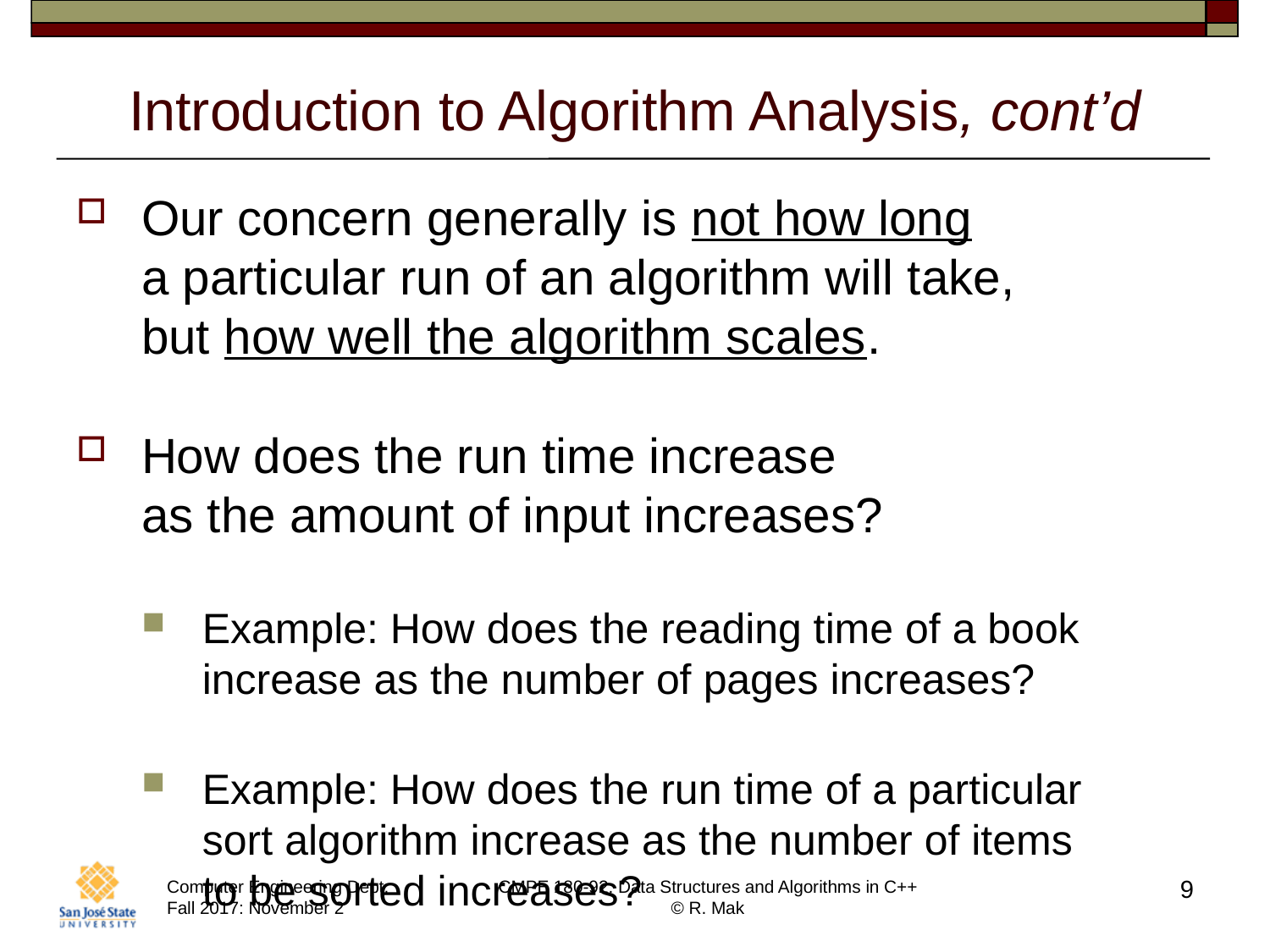

# Introduction to Algorithm Analysis, cont’d
Our concern generally is not how long
a particular run of an algorithm will take,
but how well the algorithm scales.

How does the run time increase
as the amount of input increases?

Example: How does the reading time of a book increase as the number of pages increases?

Example: How does the run time of a particular
sort algorithm increase as the number of items
to be sorted increases?
9